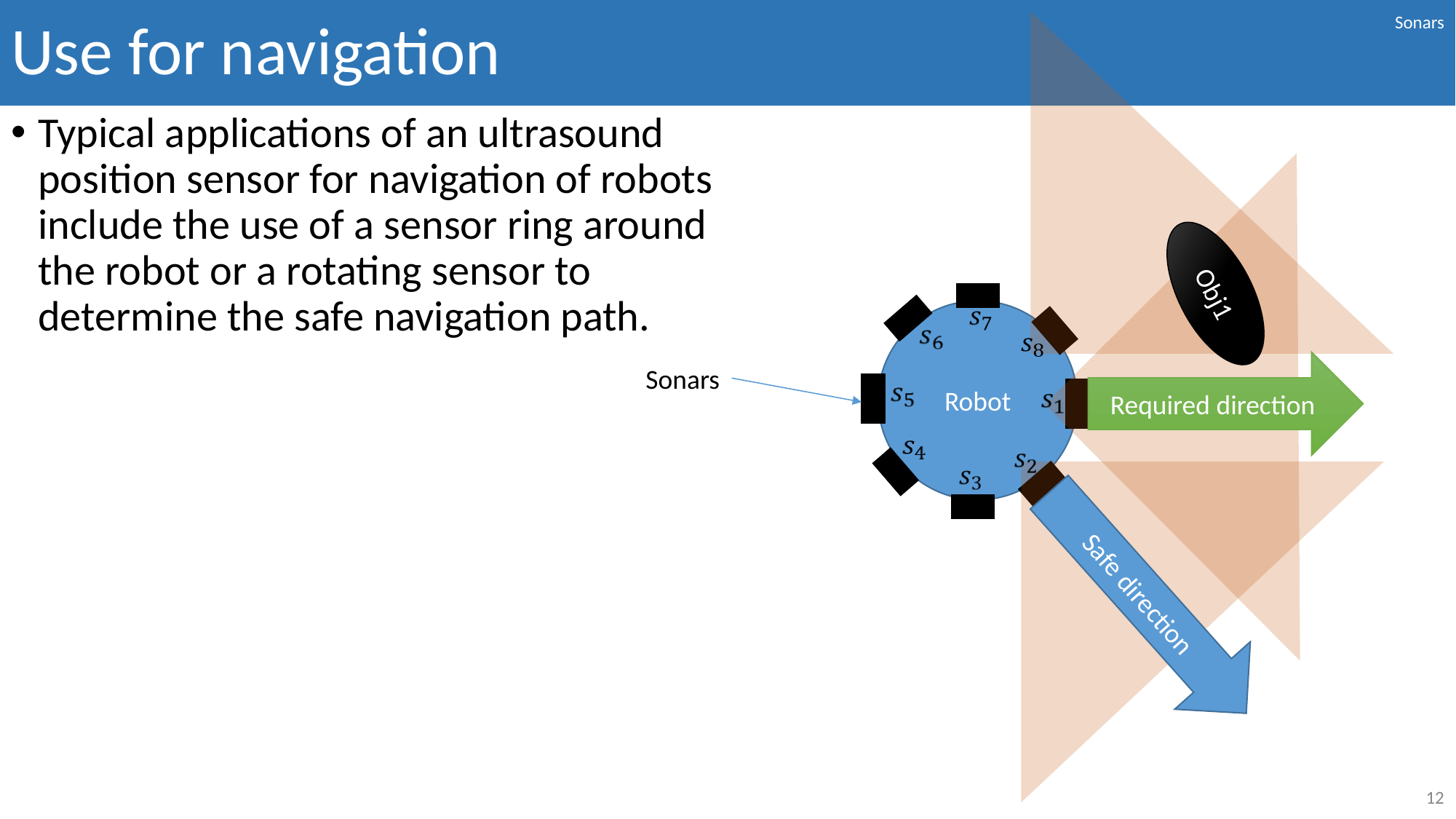

Sonars
# Use for navigation

Typical applications of an ultrasound position sensor for navigation of robots include the use of a sensor ring around the robot or a rotating sensor to determine the safe navigation path.

Obj1

Robot

Required direction
Sonars

Safe direction
12